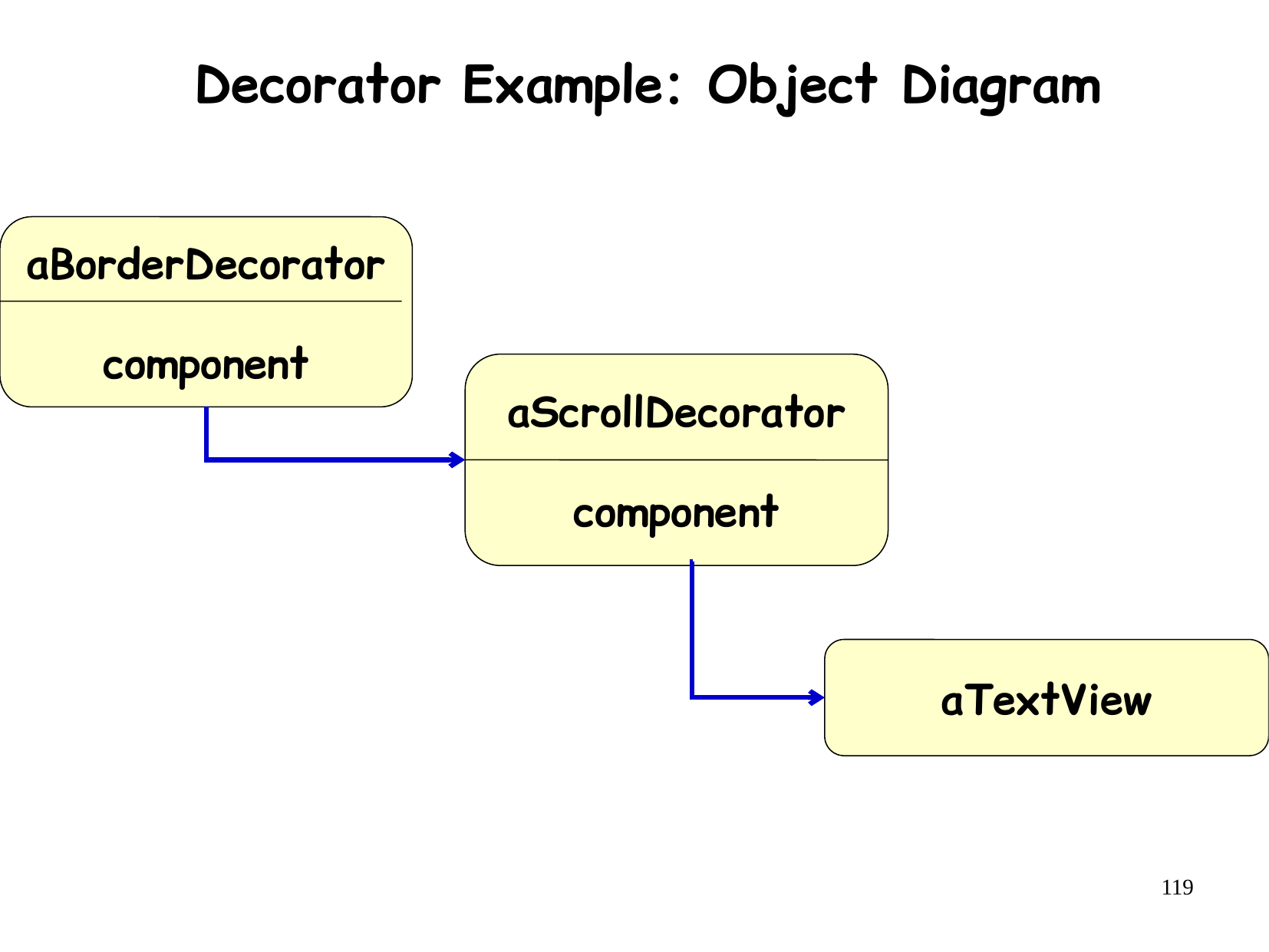

# Decorator Example: Object Diagram
aBorderDecorator

component

aScrollDecorator

component

aTextView